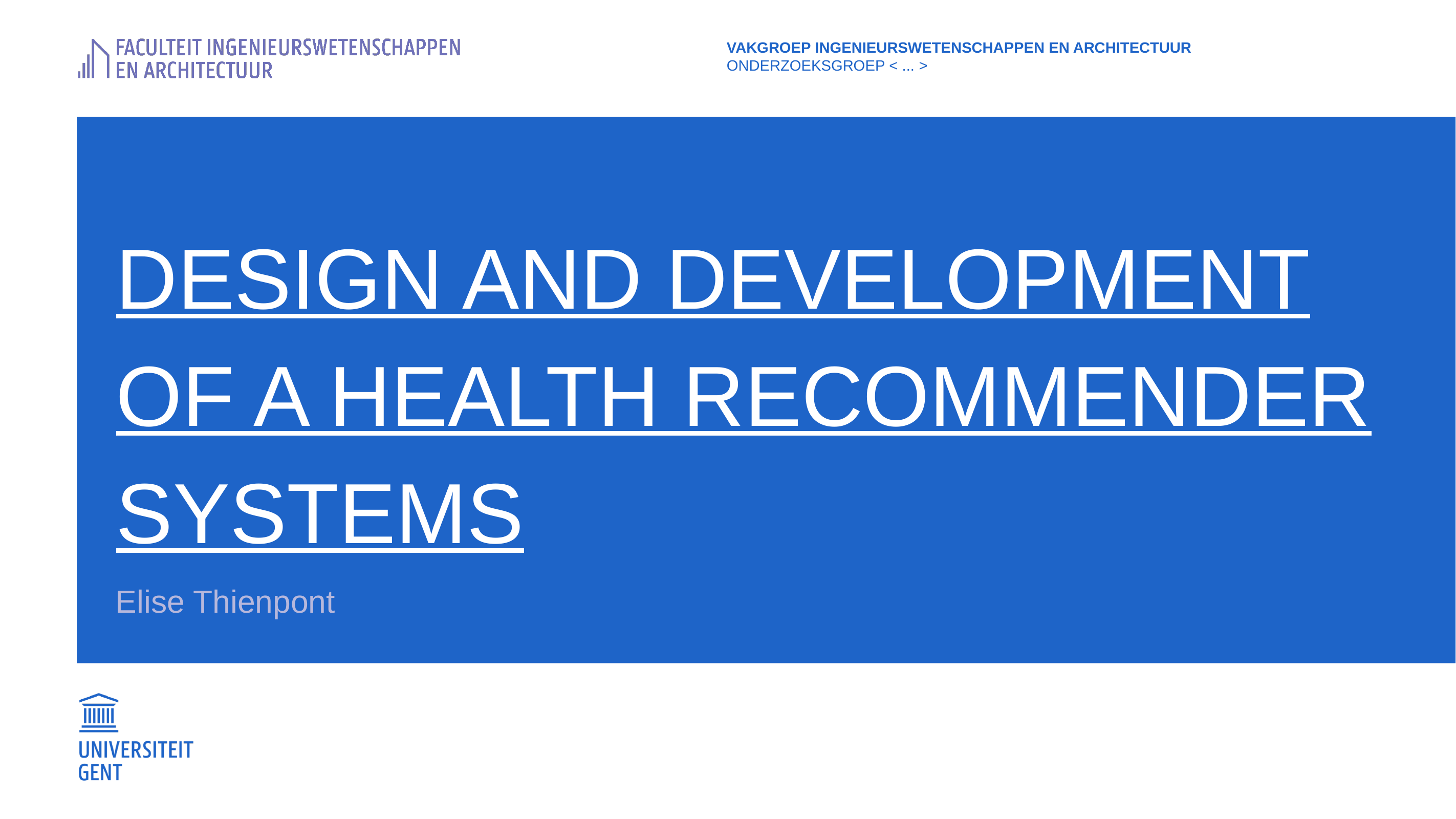

vakgroep ingenieurswetenschappen en architectuur
onderzoeksgroep < ... >
# Design and development of a Health Recommender Systems
Elise Thienpont